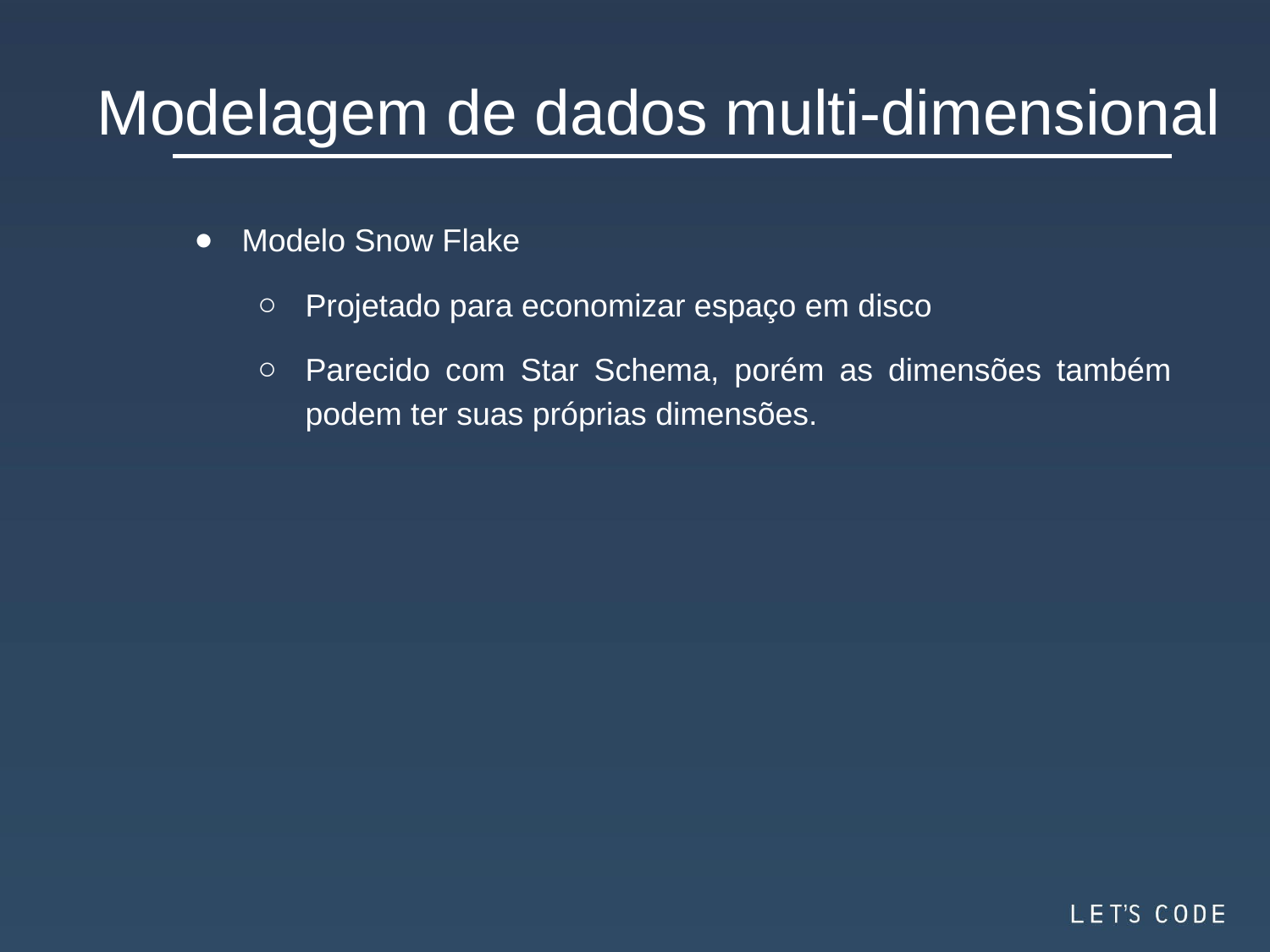

Modelagem de dados multi-dimensional
Modelo Snow Flake
Projetado para economizar espaço em disco
Parecido com Star Schema, porém as dimensões também podem ter suas próprias dimensões.